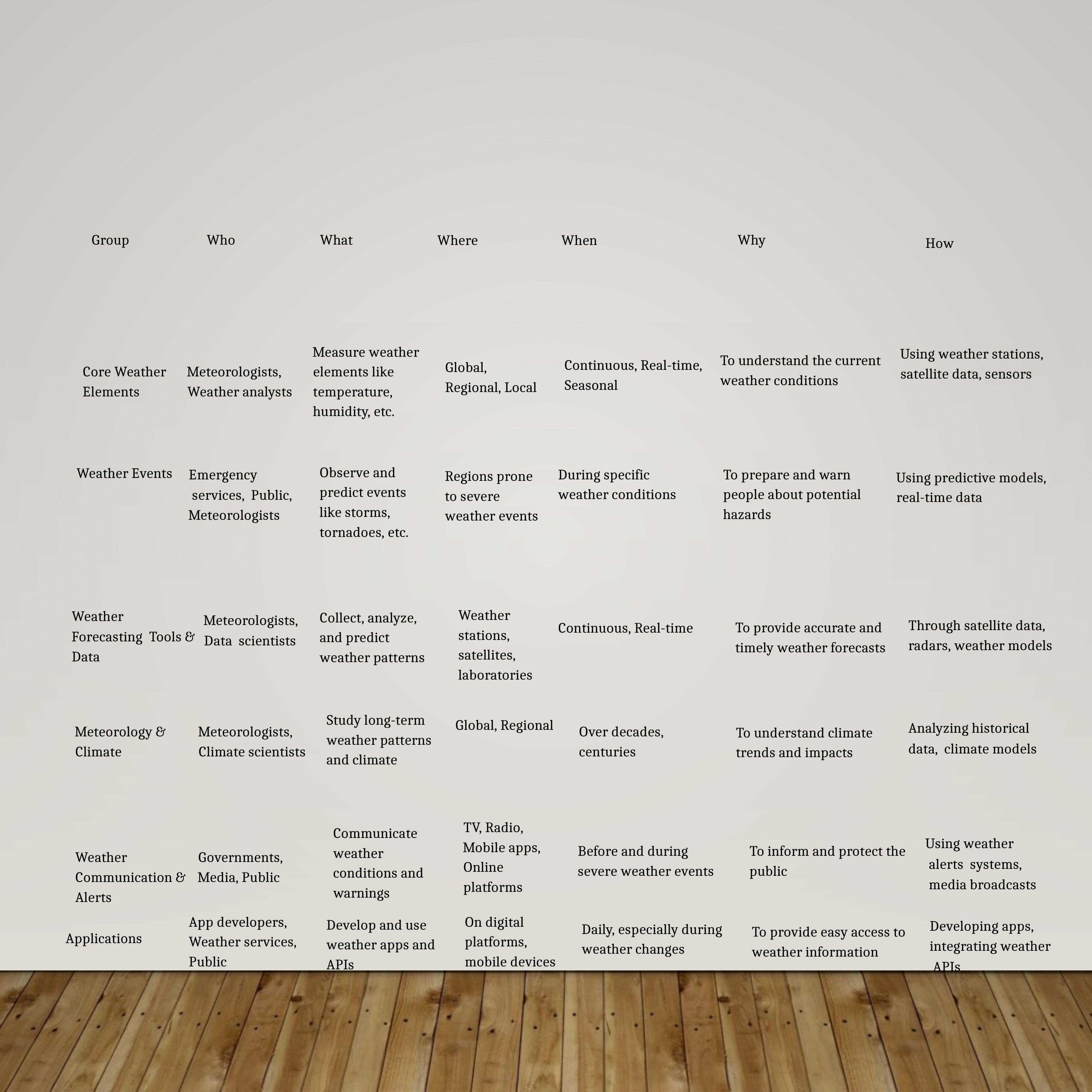

Group
Who
What
Why
Where
When
How
Measure weather  elements like  temperature,  humidity, etc.
Using weather stations,  satellite data, sensors
To understand the current  weather conditions
Continuous, Real-time,  Seasonal
Global,  Regional, Local
Core Weather  Elements
Meteorologists,  Weather analysts
Observe and  predict events  like storms,  tornadoes, etc.
Emergency
 services,  Public,  Meteorologists
During specific  weather conditions
To prepare and warn  people about potential  hazards
Weather Events
Regions prone  to severe  weather events
Using predictive models,  real-time data
Weather  stations,  satellites,  laboratories
Weather
Forecasting  Tools & Data
Collect, analyze,  and predict  weather patterns
Meteorologists,
Data  scientists
Through satellite data,  radars, weather models
To provide accurate and  timely weather forecasts
Continuous, Real-time
Study long-term  weather patterns  and climate
Global, Regional
Analyzing historical
data,  climate models
Over decades,  centuries
Meteorology &  Climate
Meteorologists,  Climate scientists
To understand climate  trends and impacts
TV, Radio,  Mobile apps,  Online  platforms
Communicate  weather  conditions and  warnings
Using weather
 alerts  systems,
 media broadcasts
To inform and protect the  public
Before and during  severe weather events
Weather  Communication &  Alerts
Governments,  Media, Public
On digital  platforms,  mobile devices
App developers,  Weather services,  Public
Develop and use  weather apps and  APIs
Developing apps,  integrating weather
 APIs
Daily, especially during  weather changes
To provide easy access to  weather information
Applications